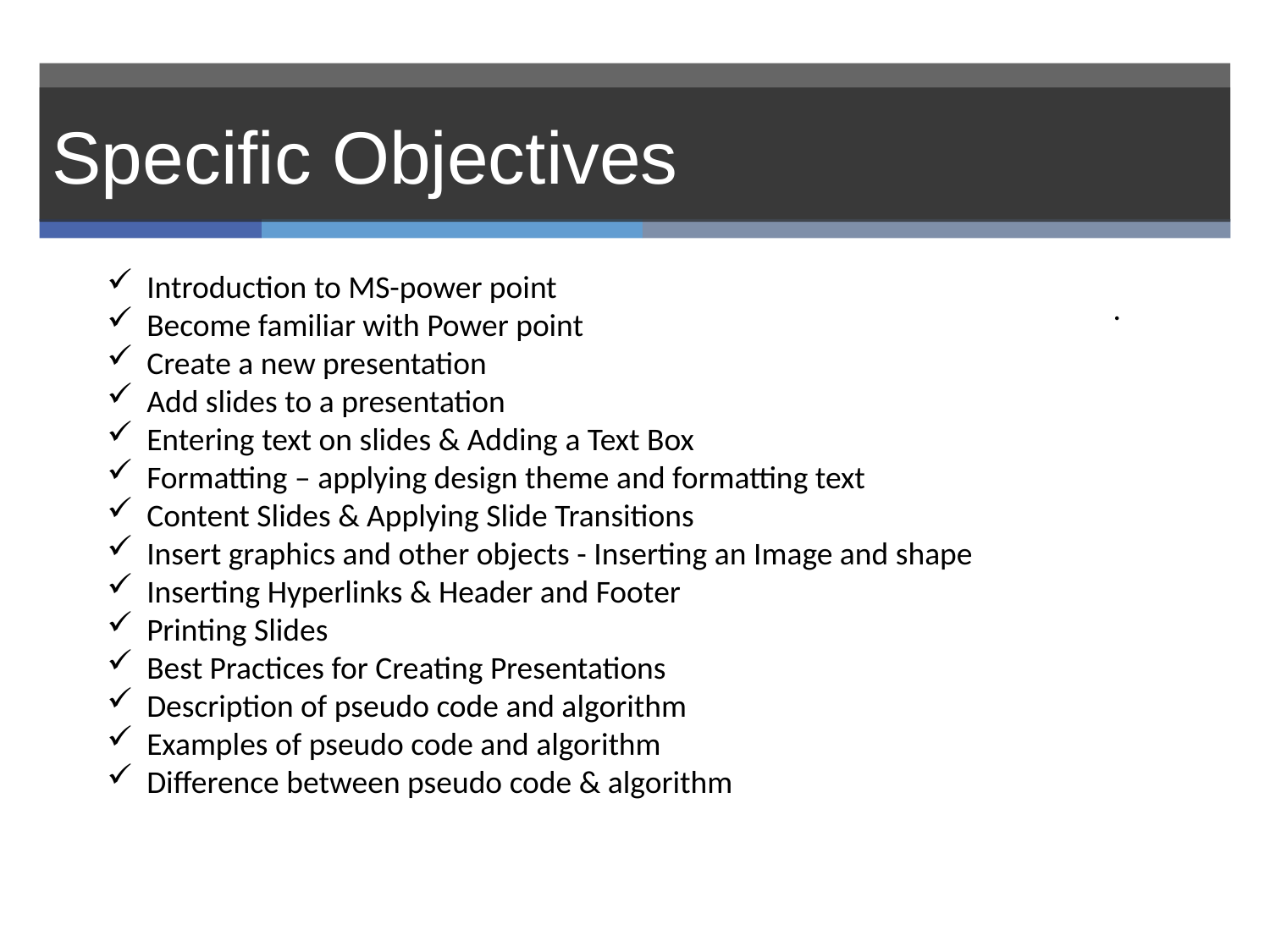

# Specific Objectives
Introduction to MS-power point
Become familiar with Power point
Create a new presentation
Add slides to a presentation
Entering text on slides & Adding a Text Box
Formatting – applying design theme and formatting text
Content Slides & Applying Slide Transitions
Insert graphics and other objects - Inserting an Image and shape
Inserting Hyperlinks & Header and Footer
Printing Slides
Best Practices for Creating Presentations
Description of pseudo code and algorithm
Examples of pseudo code and algorithm
Difference between pseudo code & algorithm

.